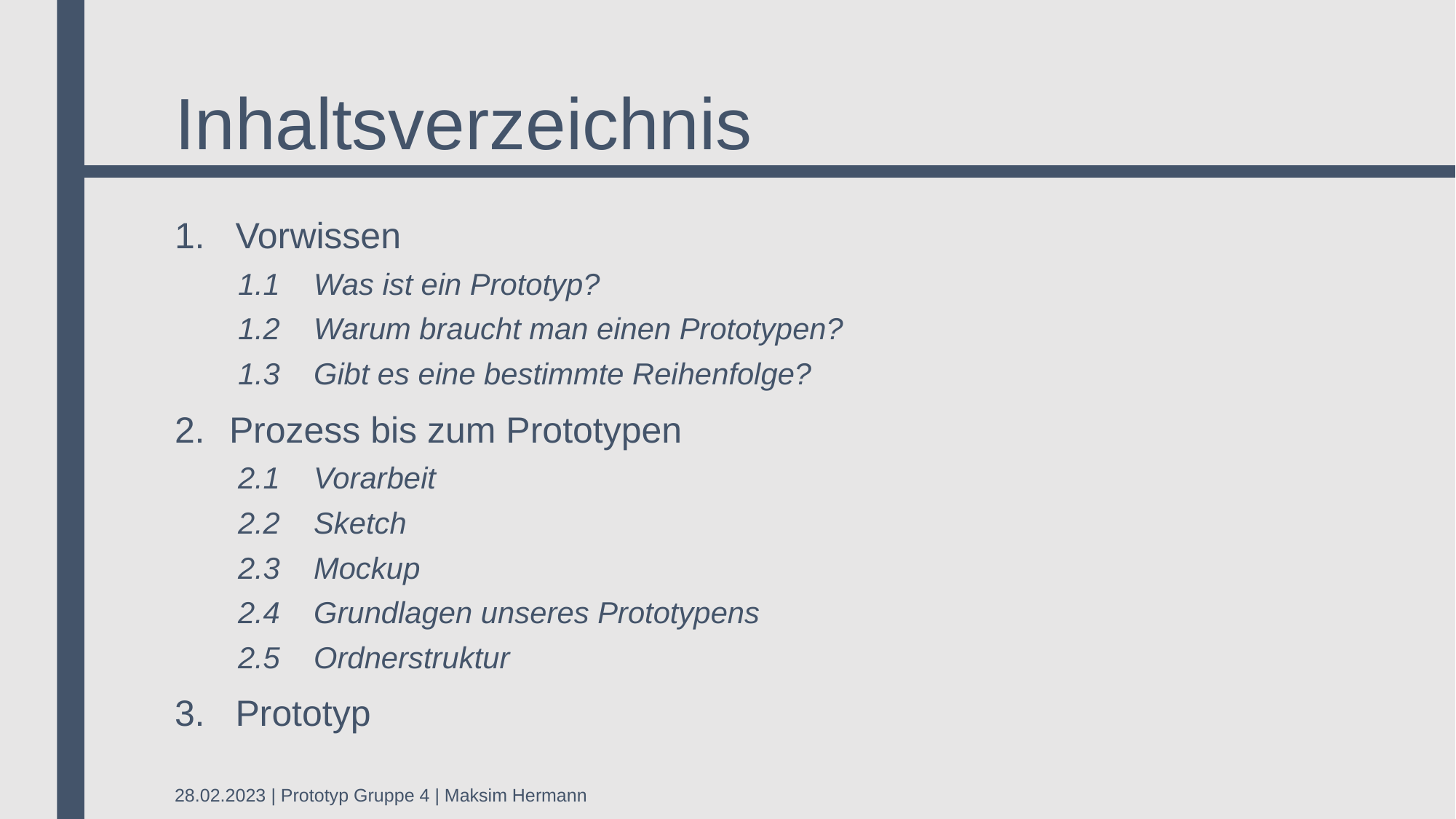

# Inhaltsverzeichnis

1.   Vorwissen
1.1    Was ist ein Prototyp?
1.2    Warum braucht man einen Prototypen?
1.3    Gibt es eine bestimmte Reihenfolge?
Prozess bis zum Prototypen
2.1    Vorarbeit
2.2    Sketch
2.3    Mockup
2.4    Grundlagen unseres Prototypens
2.5    Ordnerstruktur
3.   Prototyp

28.02.2023 | Prototyp Gruppe 4 | Maksim Hermann